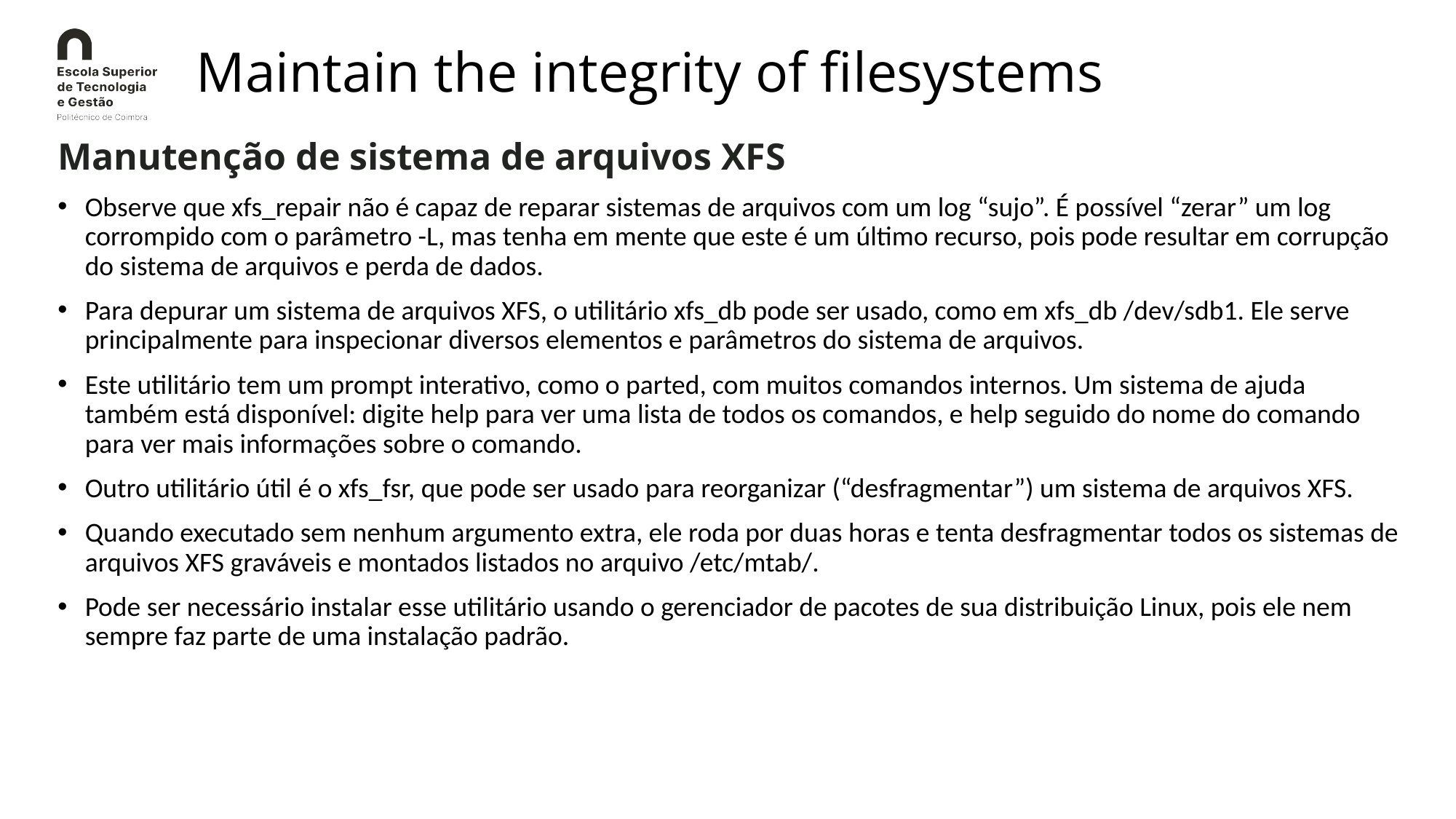

# Maintain the integrity of filesystems
Manutenção de sistema de arquivos XFS
Observe que xfs_repair não é capaz de reparar sistemas de arquivos com um log “sujo”. É possível “zerar” um log corrompido com o parâmetro -L, mas tenha em mente que este é um último recurso, pois pode resultar em corrupção do sistema de arquivos e perda de dados.
Para depurar um sistema de arquivos XFS, o utilitário xfs_db pode ser usado, como em xfs_db /dev/sdb1. Ele serve principalmente para inspecionar diversos elementos e parâmetros do sistema de arquivos.
Este utilitário tem um prompt interativo, como o parted, com muitos comandos internos. Um sistema de ajuda também está disponível: digite help para ver uma lista de todos os comandos, e help seguido do nome do comando para ver mais informações sobre o comando.
Outro utilitário útil é o xfs_fsr, que pode ser usado para reorganizar (“desfragmentar”) um sistema de arquivos XFS.
Quando executado sem nenhum argumento extra, ele roda por duas horas e tenta desfragmentar todos os sistemas de arquivos XFS graváveis e montados listados no arquivo /etc/mtab/.
Pode ser necessário instalar esse utilitário usando o gerenciador de pacotes de sua distribuição Linux, pois ele nem sempre faz parte de uma instalação padrão.